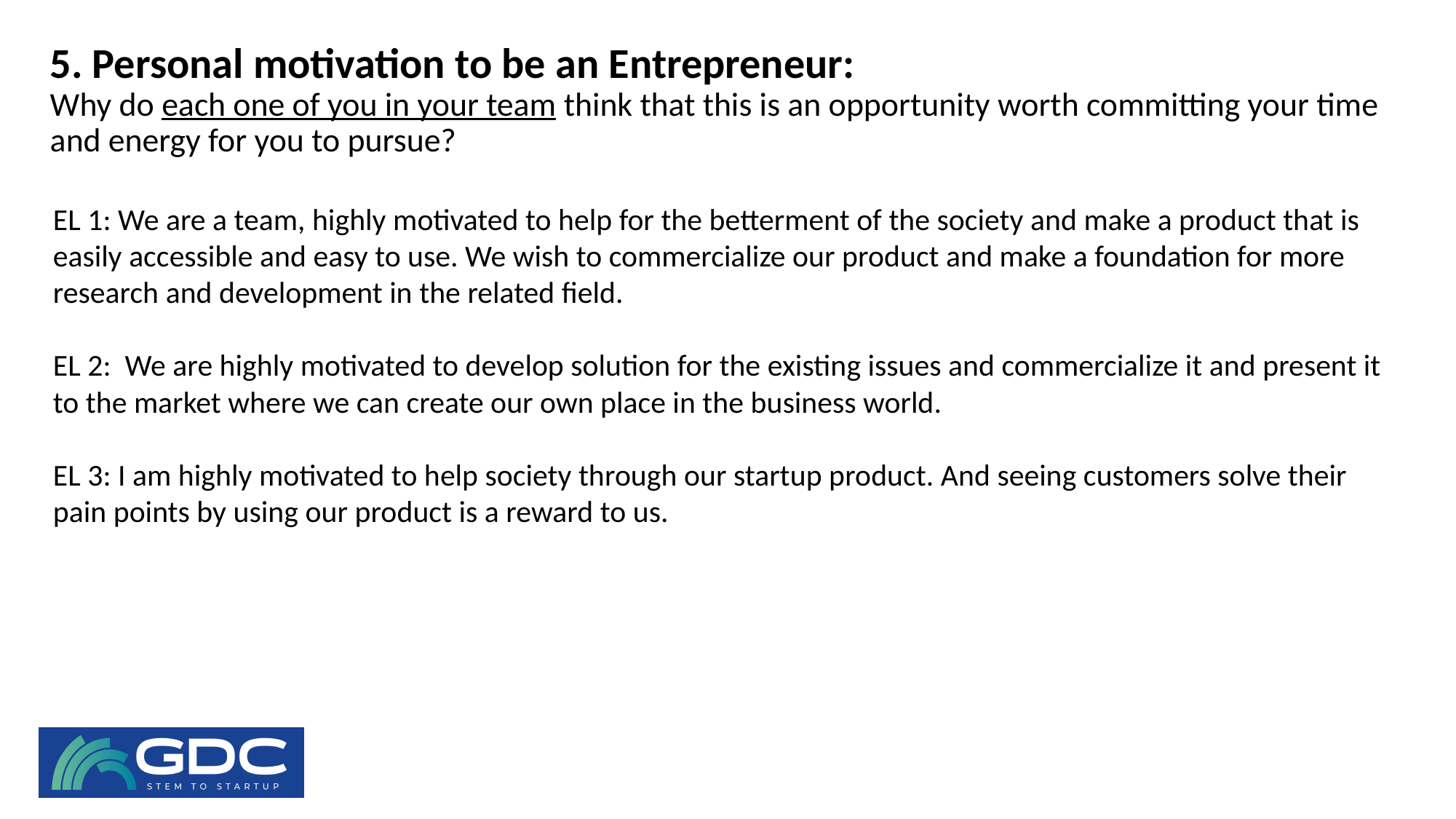

# 5. Personal motivation to be an Entrepreneur: Why do each one of you in your team think that this is an opportunity worth committing your time and energy for you to pursue?
EL 1: We are a team, highly motivated to help for the betterment of the society and make a product that is easily accessible and easy to use. We wish to commercialize our product and make a foundation for more research and development in the related field.

EL 2:  We are highly motivated to develop solution for the existing issues and commercialize it and present it to the market where we can create our own place in the business world.

EL 3: I am highly motivated to help society through our startup product. And seeing customers solve their pain points by using our product is a reward to us.